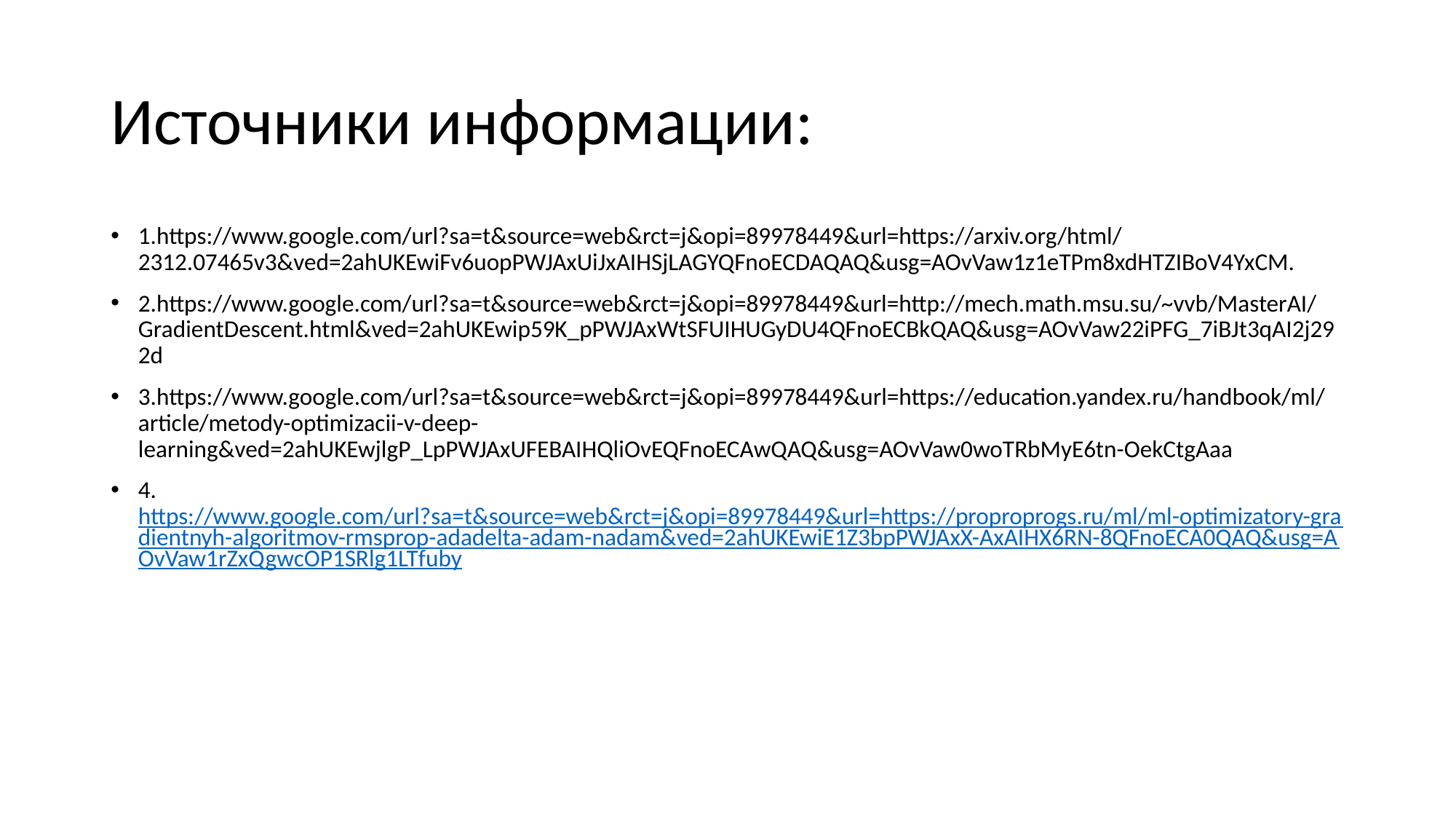

# Источники информации:
1.https://www.google.com/url?sa=t&source=web&rct=j&opi=89978449&url=https://arxiv.org/html/2312.07465v3&ved=2ahUKEwiFv6uopPWJAxUiJxAIHSjLAGYQFnoECDAQAQ&usg=AOvVaw1z1eTPm8xdHTZIBoV4YxCM.
2.https://www.google.com/url?sa=t&source=web&rct=j&opi=89978449&url=http://mech.math.msu.su/~vvb/MasterAI/GradientDescent.html&ved=2ahUKEwip59K_pPWJAxWtSFUIHUGyDU4QFnoECBkQAQ&usg=AOvVaw22iPFG_7iBJt3qAI2j292d
3.https://www.google.com/url?sa=t&source=web&rct=j&opi=89978449&url=https://education.yandex.ru/handbook/ml/article/metody-optimizacii-v-deep-learning&ved=2ahUKEwjlgP_LpPWJAxUFEBAIHQliOvEQFnoECAwQAQ&usg=AOvVaw0woTRbMyE6tn-OekCtgAaa
4. https://www.google.com/url?sa=t&source=web&rct=j&opi=89978449&url=https://proproprogs.ru/ml/ml-optimizatory-gradientnyh-algoritmov-rmsprop-adadelta-adam-nadam&ved=2ahUKEwiE1Z3bpPWJAxX-AxAIHX6RN-8QFnoECA0QAQ&usg=AOvVaw1rZxQgwcOP1SRlg1LTfuby